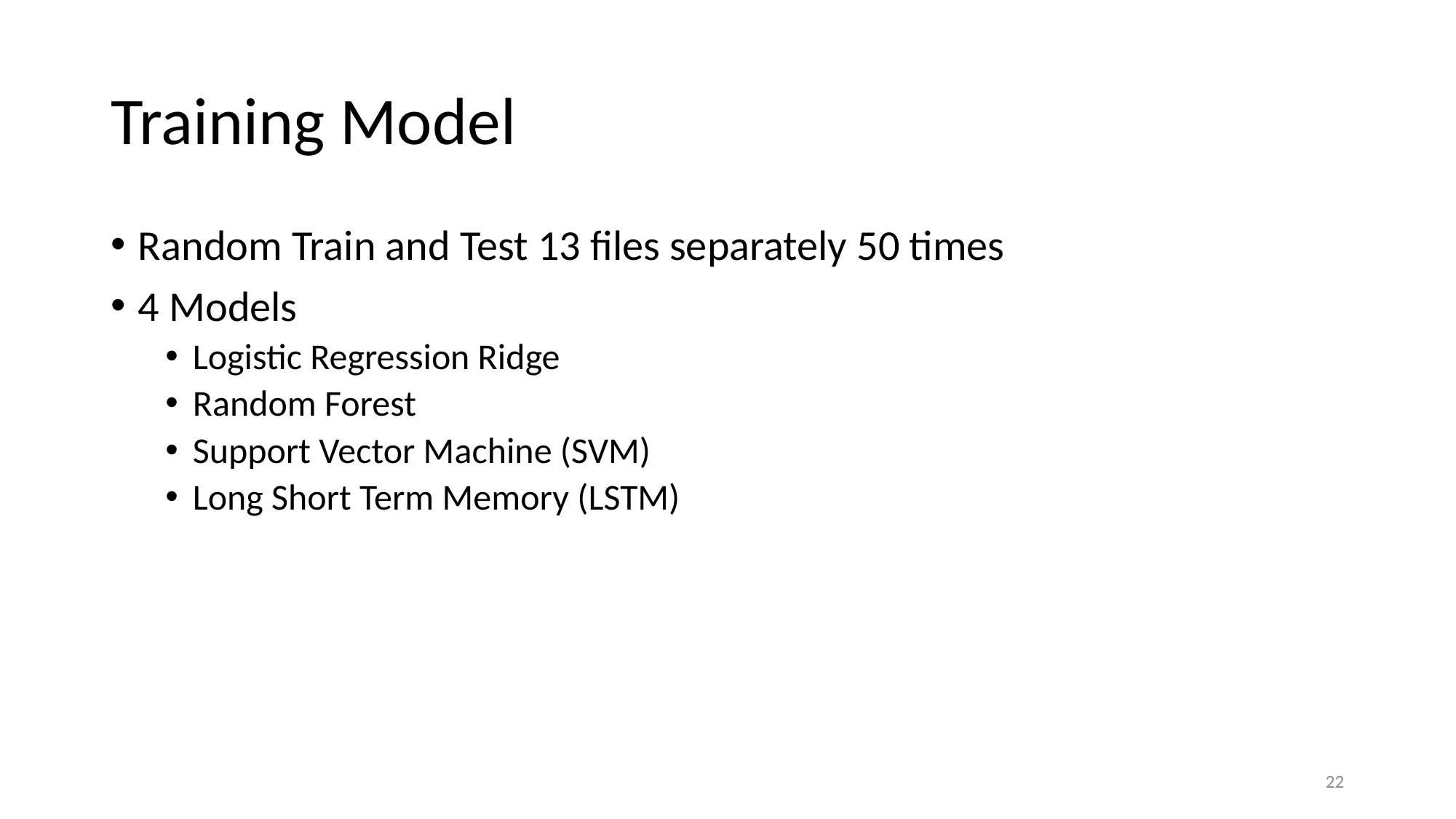

# Training Model
Random Train and Test 13 files separately 50 times
4 Models
Logistic Regression Ridge
Random Forest
Support Vector Machine (SVM)
Long Short Term Memory (LSTM)

22